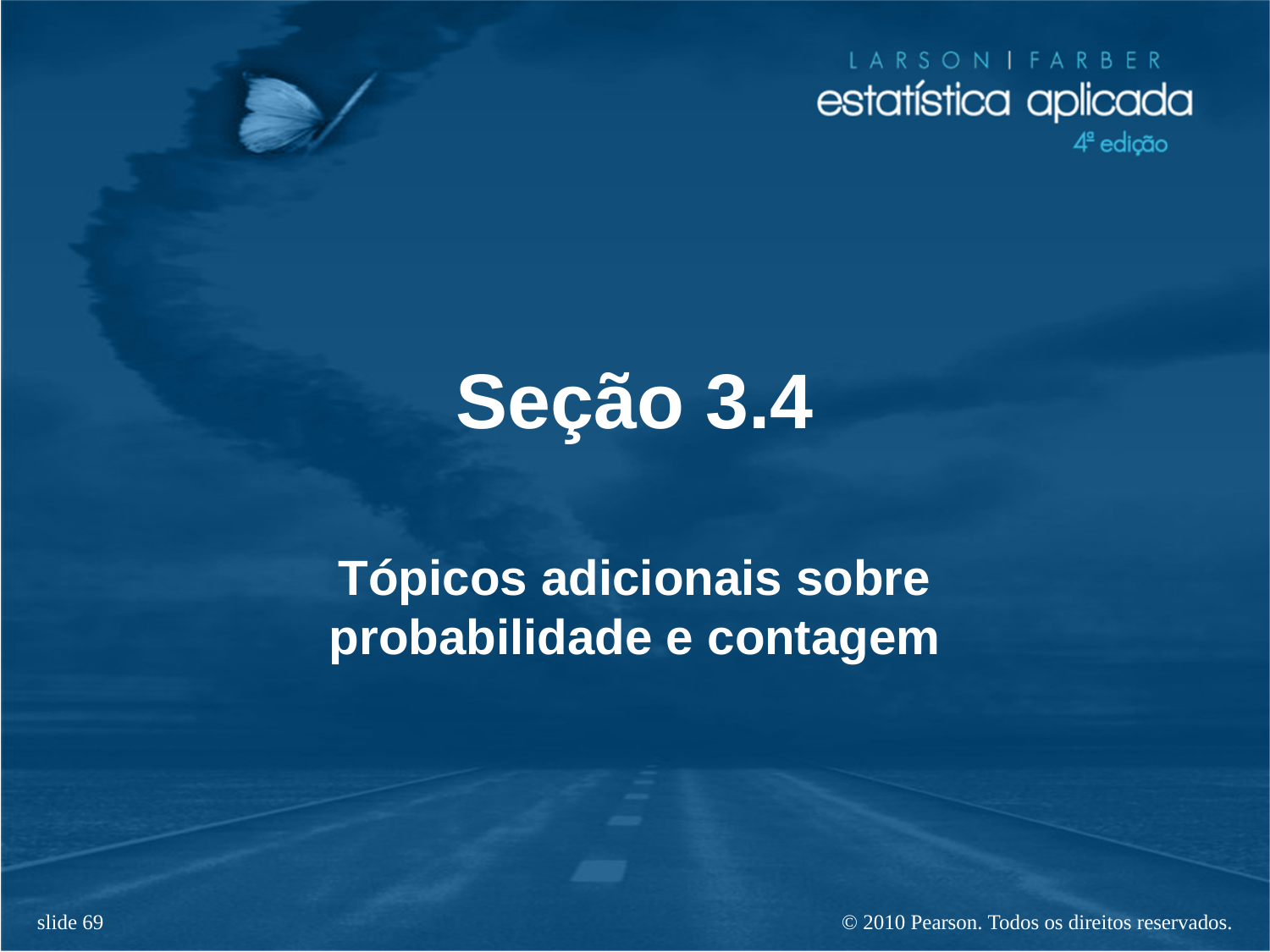

# Seção 3.4
Tópicos adicionais sobre probabilidade e contagem